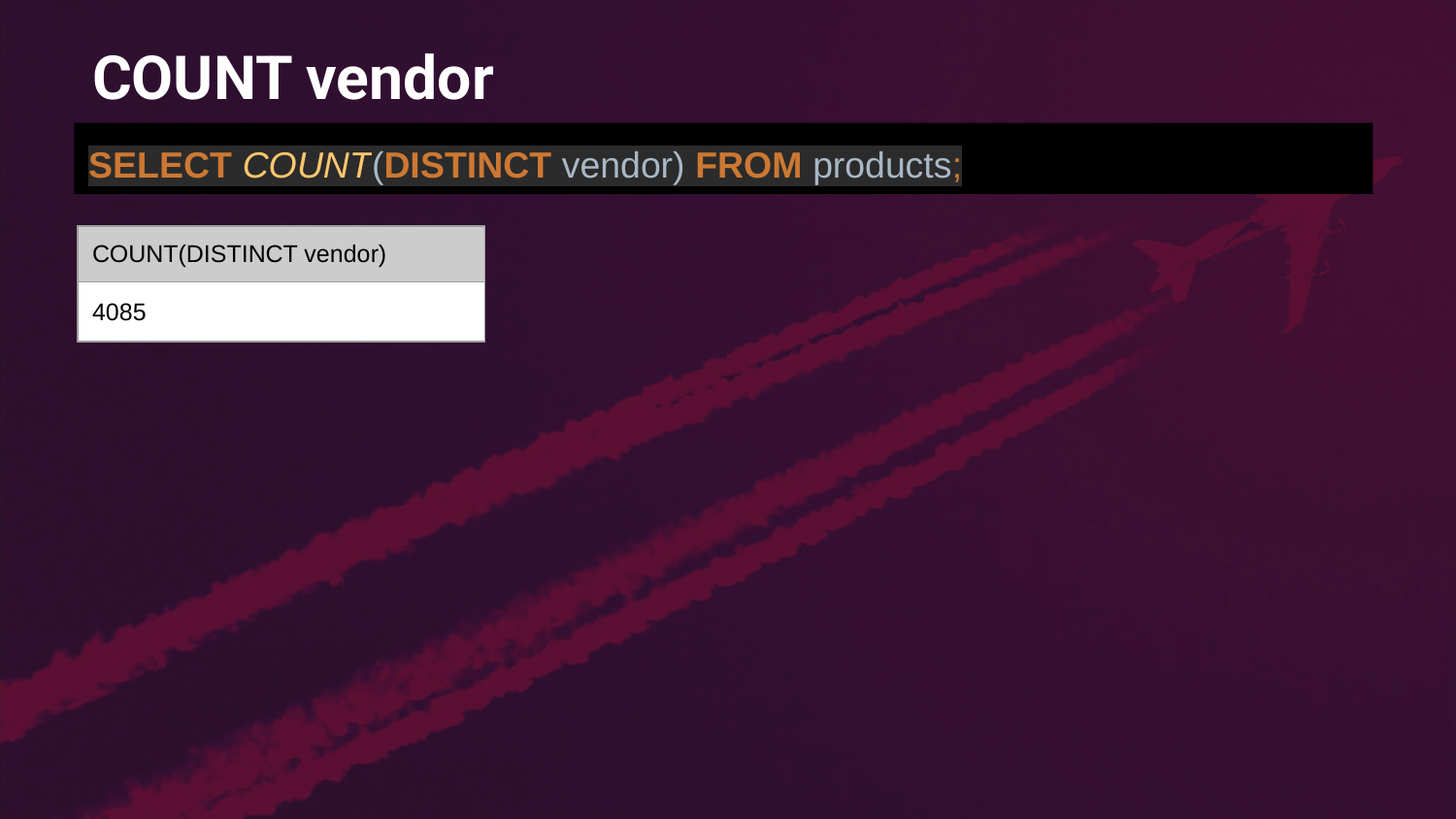

# COUNT vendor
SELECT COUNT(DISTINCT vendor) FROM products;

| COUNT(DISTINCT vendor) |
| --- |
| 4085 |